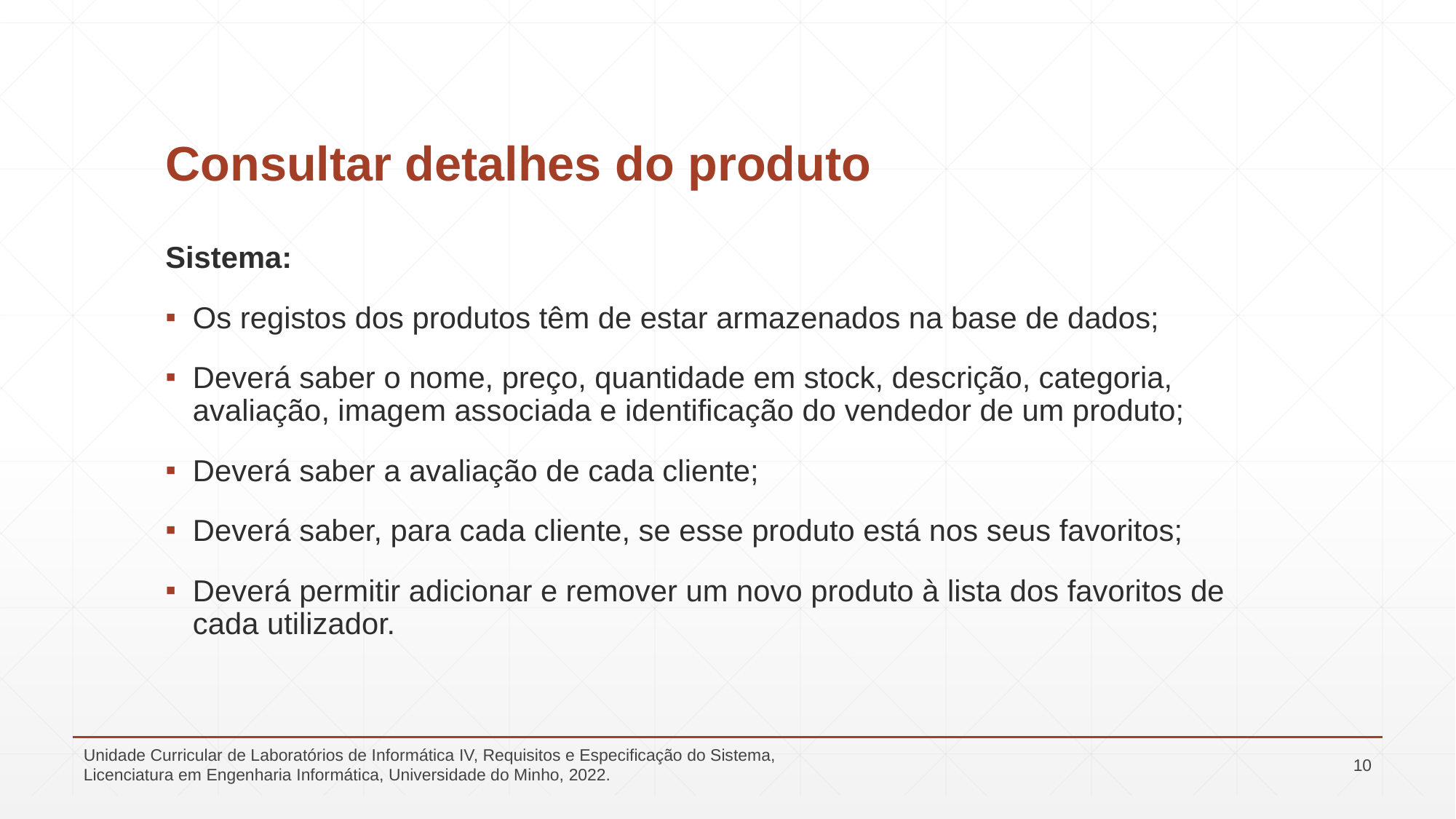

# Consultar detalhes do produto
Sistema:
Os registos dos produtos têm de estar armazenados na base de dados;
Deverá saber o nome, preço, quantidade em stock, descrição, categoria, avaliação, imagem associada e identificação do vendedor de um produto;
Deverá saber a avaliação de cada cliente;
Deverá saber, para cada cliente, se esse produto está nos seus favoritos;
Deverá permitir adicionar e remover um novo produto à lista dos favoritos de cada utilizador.

Unidade Curricular de Laboratórios de Informática IV, Requisitos e Especificação do Sistema, Licenciatura em Engenharia Informática, Universidade do Minho, 2022.
10